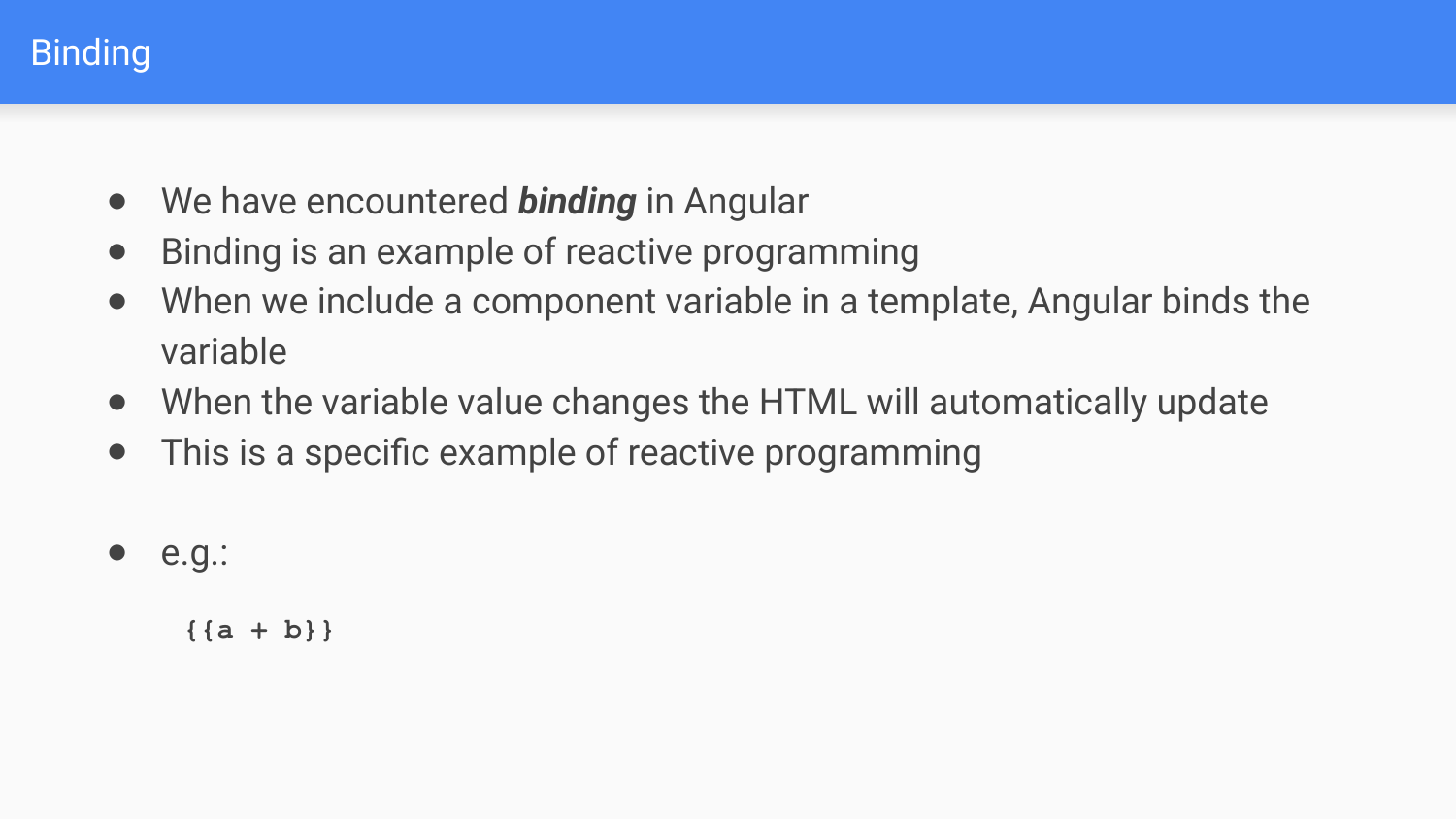

# Binding
We have encountered binding in Angular
Binding is an example of reactive programming
When we include a component variable in a template, Angular binds the variable
When the variable value changes the HTML will automatically update
This is a specific example of reactive programming

e.g.:
{{a + b}}